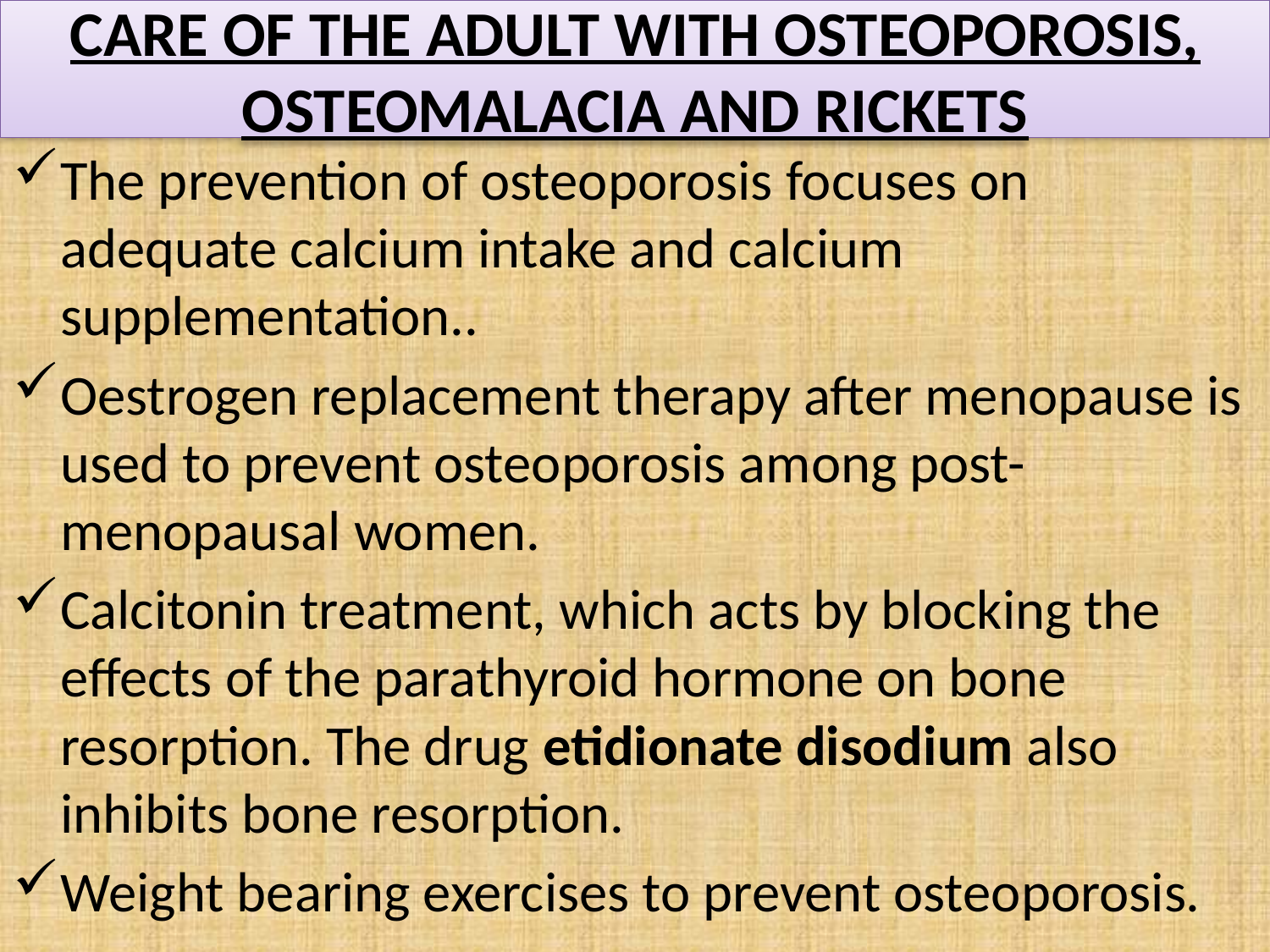

# CARE OF THE ADULT WITH OSTEOPOROSIS, OSTEOMALACIA AND RICKETS
The prevention of osteoporosis focuses on adequate calcium intake and calcium supplementation..
Oestrogen replacement therapy after menopause is used to prevent osteoporosis among post-menopausal women.
Calcitonin treatment, which acts by blocking the effects of the parathyroid hormone on bone resorption. The drug etidionate disodium also inhibits bone resorption.
Weight bearing exercises to prevent osteoporosis.